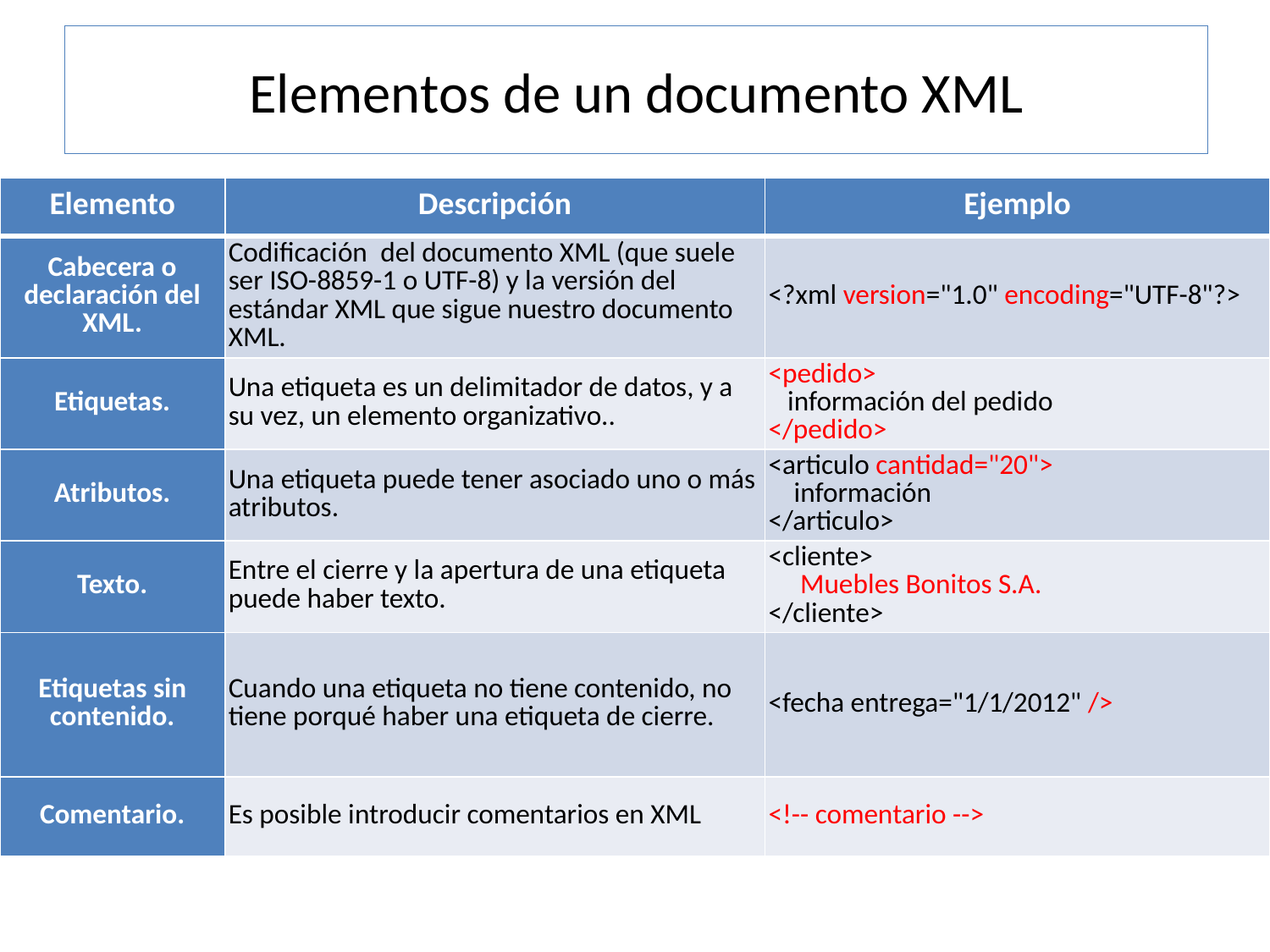

# Elementos de un documento XML
| Elemento | Descripción | Ejemplo |
| --- | --- | --- |
| Cabecera o declaración del XML. | Codificación  del documento XML (que suele ser ISO-8859-1 o UTF-8) y la versión del estándar XML que sigue nuestro documento XML. | <?xml version="1.0" encoding="UTF-8"?> |
| Etiquetas. | Una etiqueta es un delimitador de datos, y a su vez, un elemento organizativo.. | <pedido> información del pedido </pedido> |
| Atributos. | Una etiqueta puede tener asociado uno o más atributos. | <articulo cantidad="20"> información </articulo> |
| Texto. | Entre el cierre y la apertura de una etiqueta puede haber texto. | <cliente> Muebles Bonitos S.A. </cliente> |
| Etiquetas sin contenido. | Cuando una etiqueta no tiene contenido, no tiene porqué haber una etiqueta de cierre. | <fecha entrega="1/1/2012" /> |
| Comentario. | Es posible introducir comentarios en XML | <!-- comentario --> |